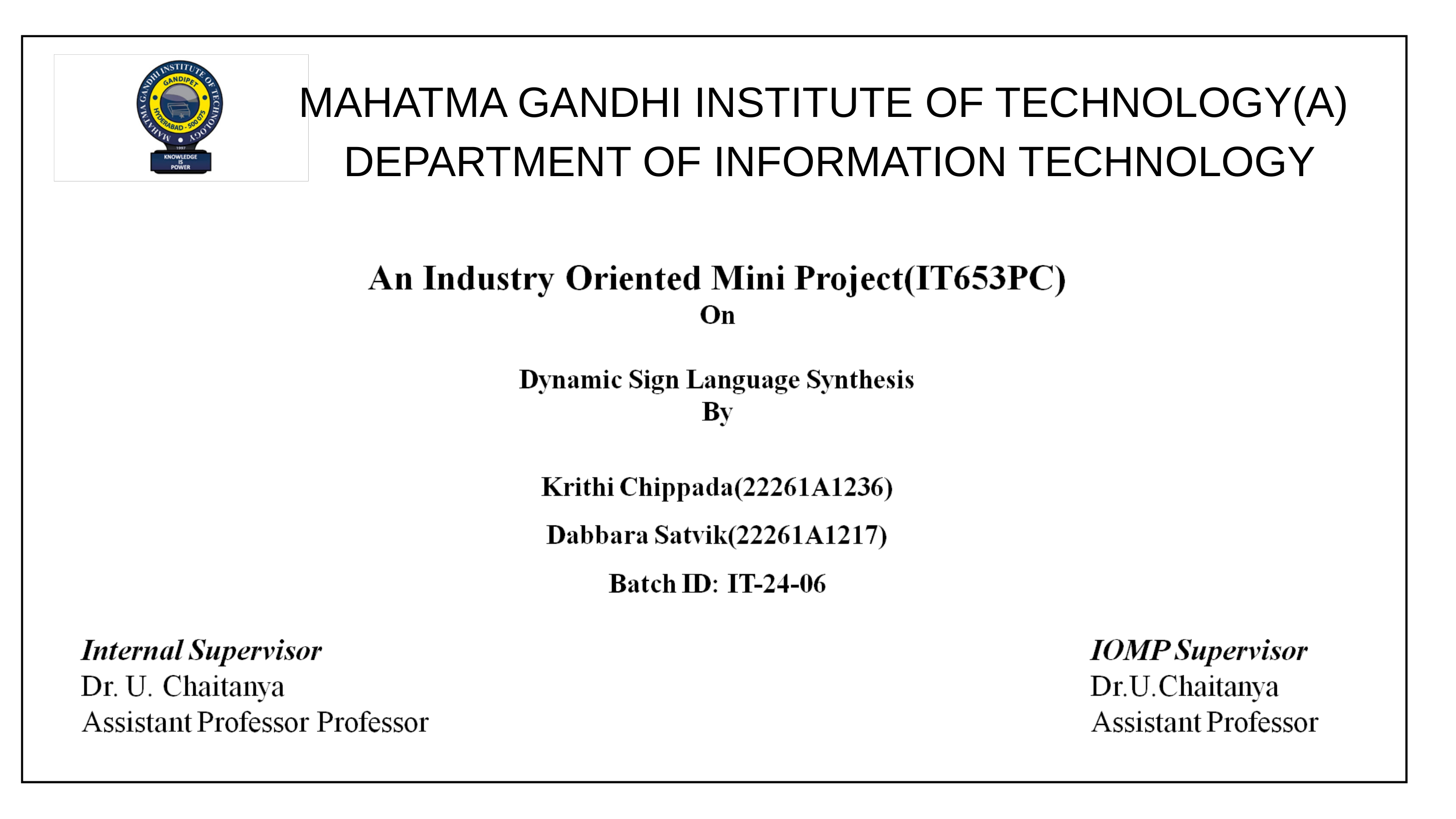

MAHATMA GANDHI INSTITUTE OF TECHNOLOGY(A)
 DEPARTMENT OF INFORMATION TECHNOLOGY